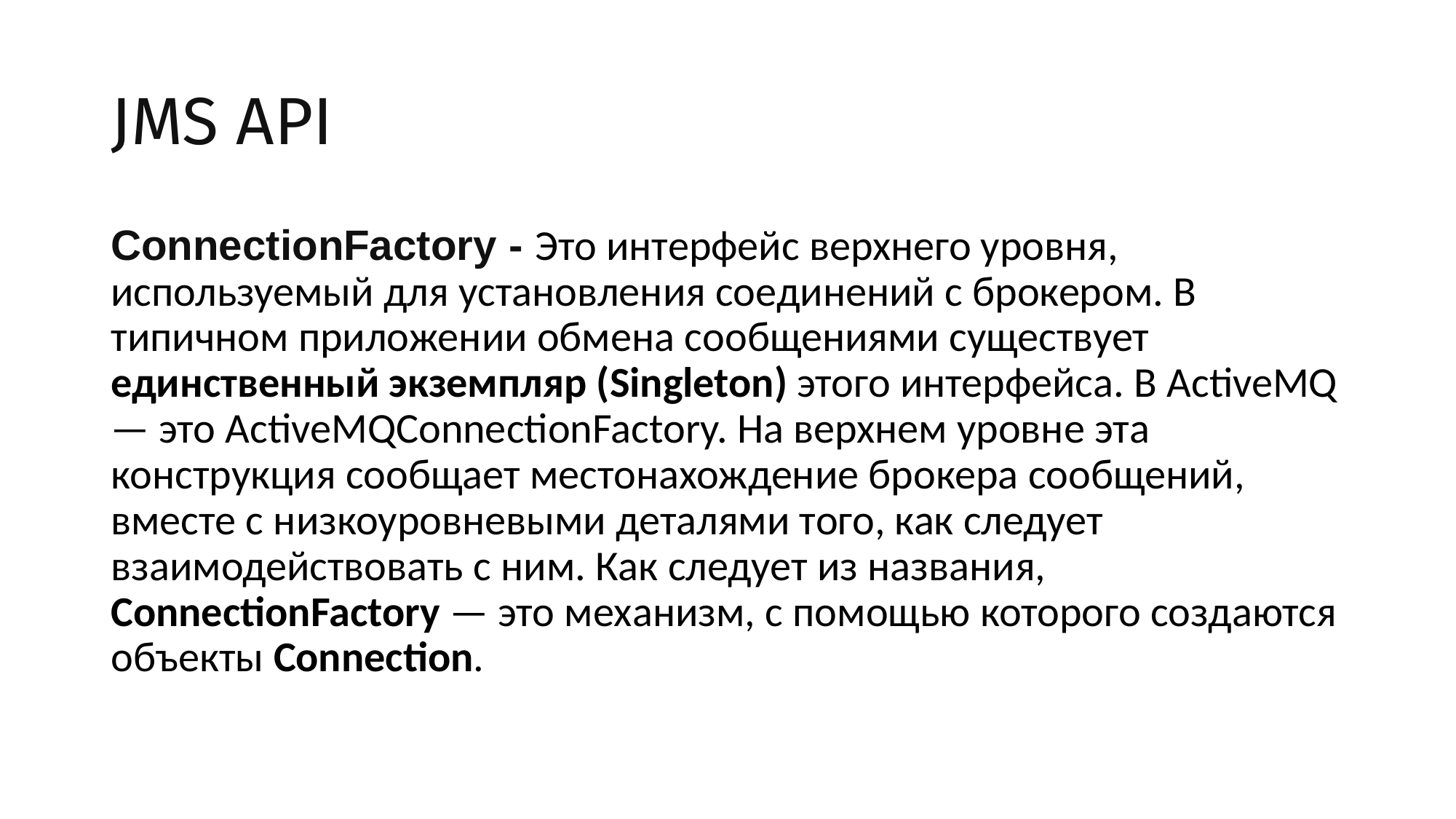

# JMS API
ConnectionFactory - Это интерфейс верхнего уровня, используемый для установления соединений с брокером. В типичном приложении обмена сообщениями существует единственный экземпляр (Singleton) этого интерфейса. В ActiveMQ — это ActiveMQConnectionFactory. На верхнем уровне эта конструкция сообщает местонахождение брокера сообщений, вместе с низкоуровневыми деталями того, как следует взаимодействовать с ним. Как следует из названия, ConnectionFactory — это механизм, с помощью которого создаются объекты Connection.